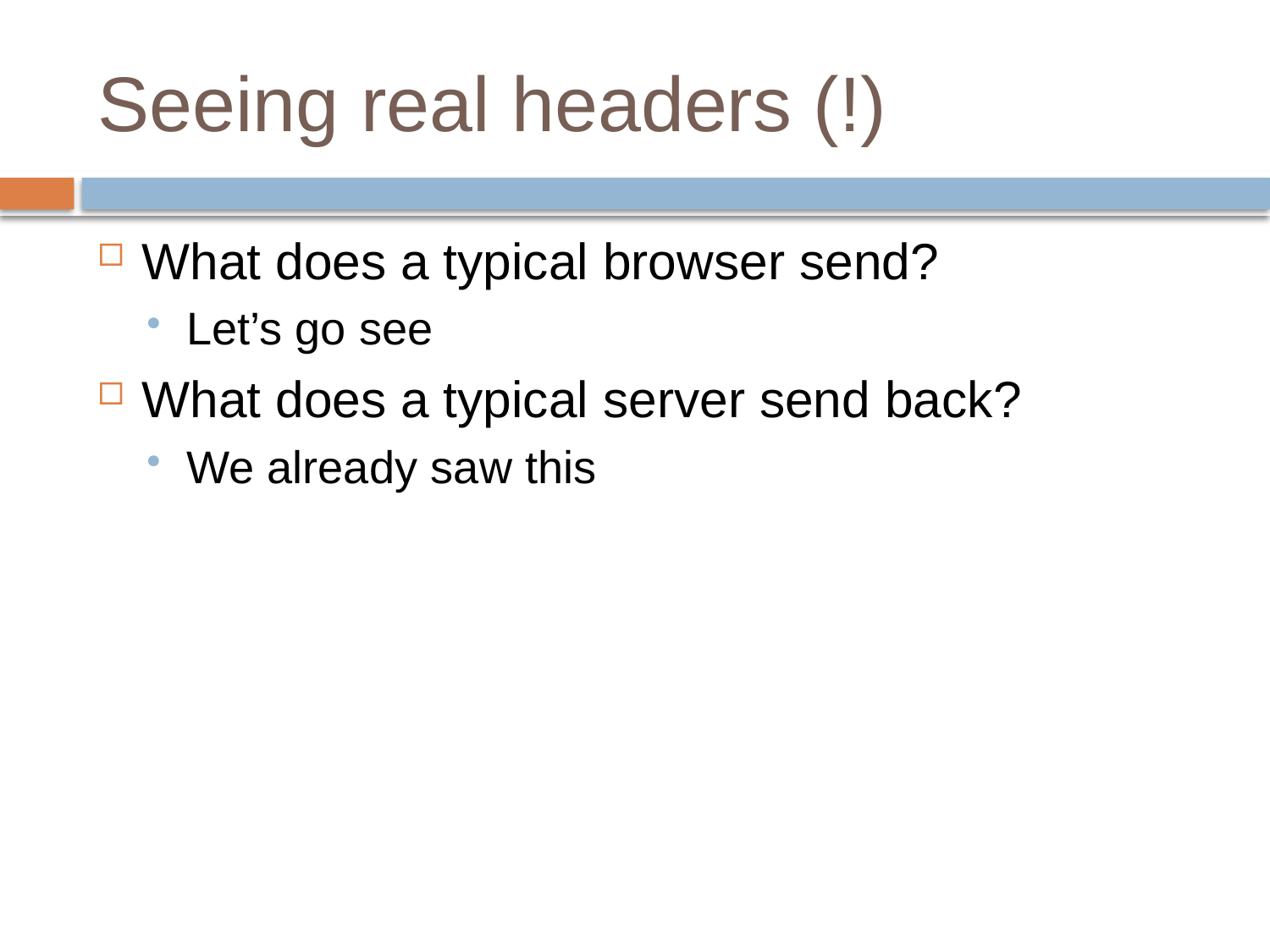

# Seeing real headers (!)
What does a typical browser send?
Let’s go see
What does a typical server send back?
We already saw this